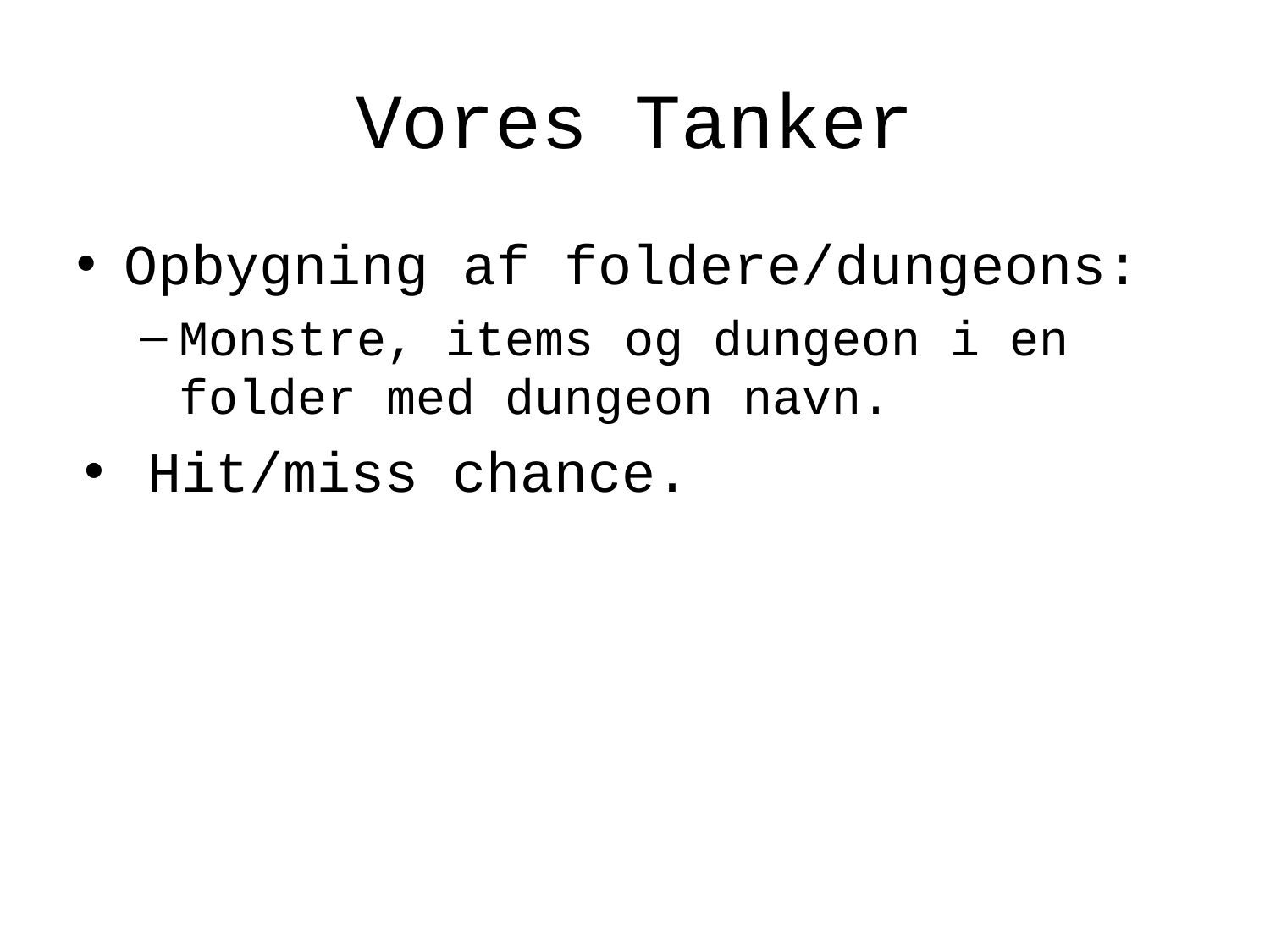

# Vores Tanker
Opbygning af foldere/dungeons:
Monstre, items og dungeon i en folder med dungeon navn.
Hit/miss chance.